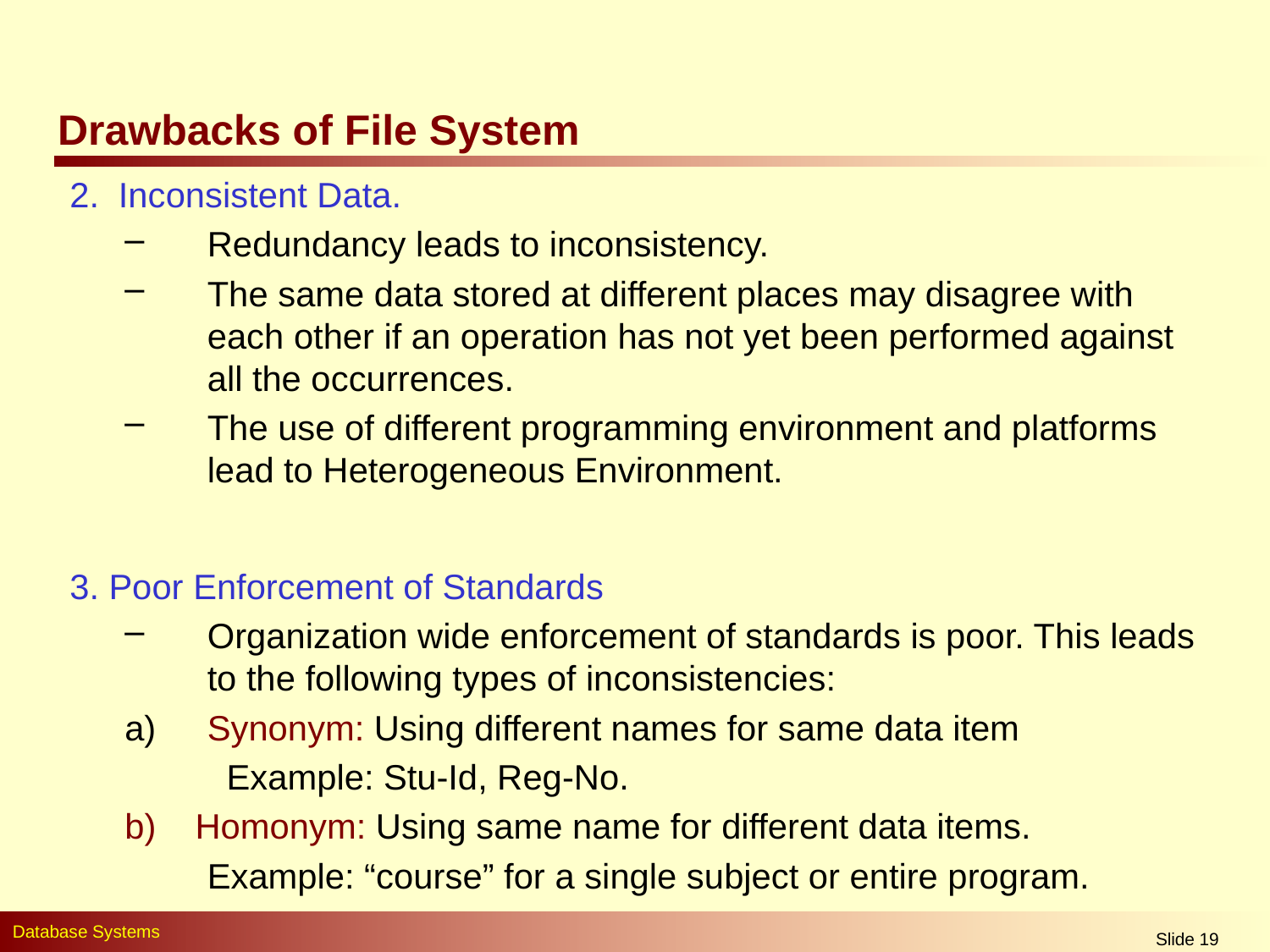

# Drawbacks of File System
2.  Inconsistent Data.
Redundancy leads to inconsistency.
The same data stored at different places may disagree with each other if an operation has not yet been performed against all the occurrences.
The use of different programming environment and platforms lead to Heterogeneous Environment.

3. Poor Enforcement of Standards
Organization wide enforcement of standards is poor. This leads to the following types of inconsistencies:
Synonym: Using different names for same data item
	  Example: Stu-Id, Reg-No.
b)    Homonym: Using same name for different data items.
	Example: “course” for a single subject or entire program.